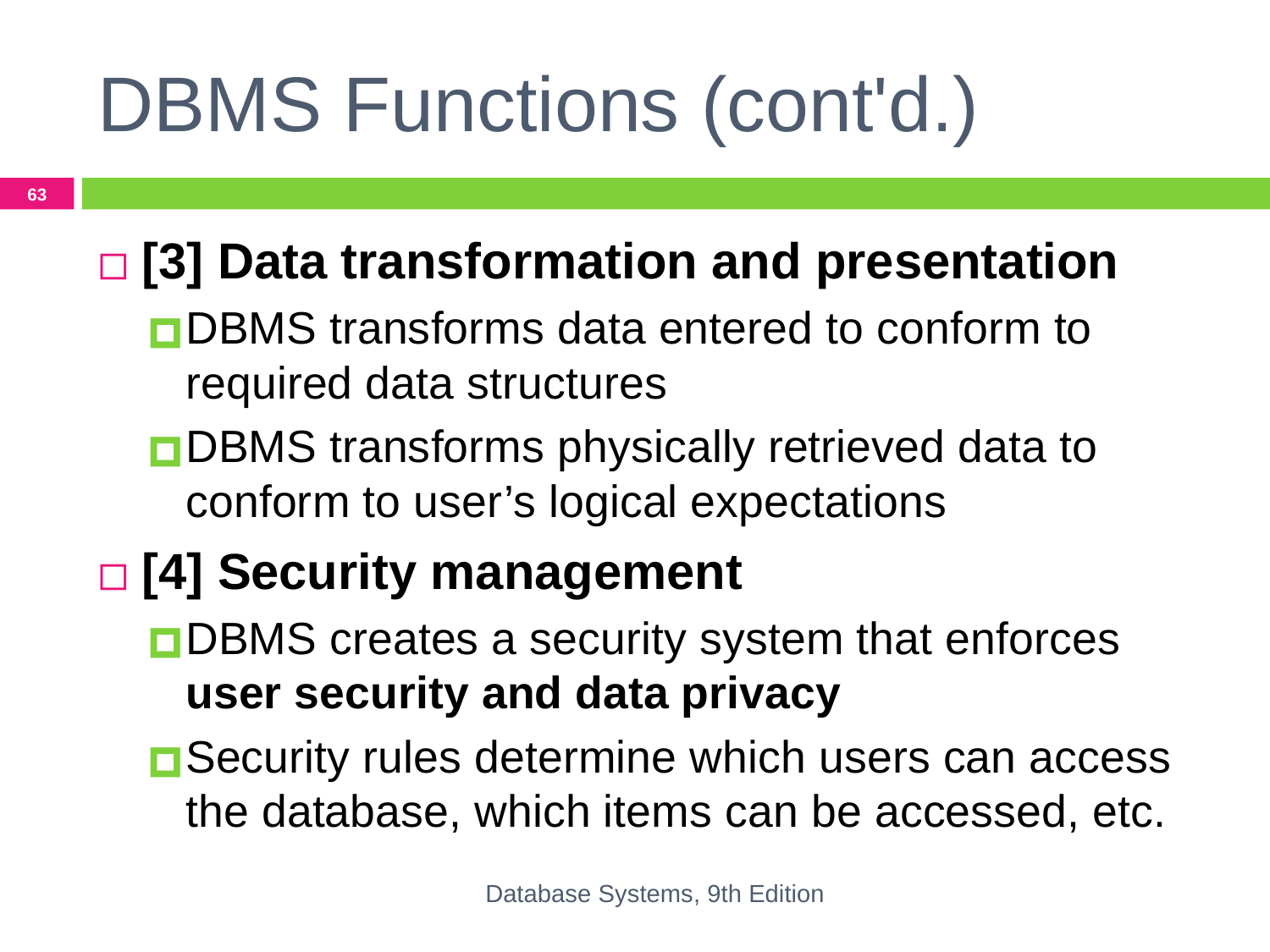

# DBMS Functions (cont'd.)
63
[3] Data transformation and presentation
DBMS transforms data entered to conform to required data structures
DBMS transforms physically retrieved data to conform to user’s logical expectations
[4] Security management
DBMS creates a security system that enforces user security and data privacy
Security rules determine which users can access the database, which items can be accessed, etc.
Database Systems, 9th Edition